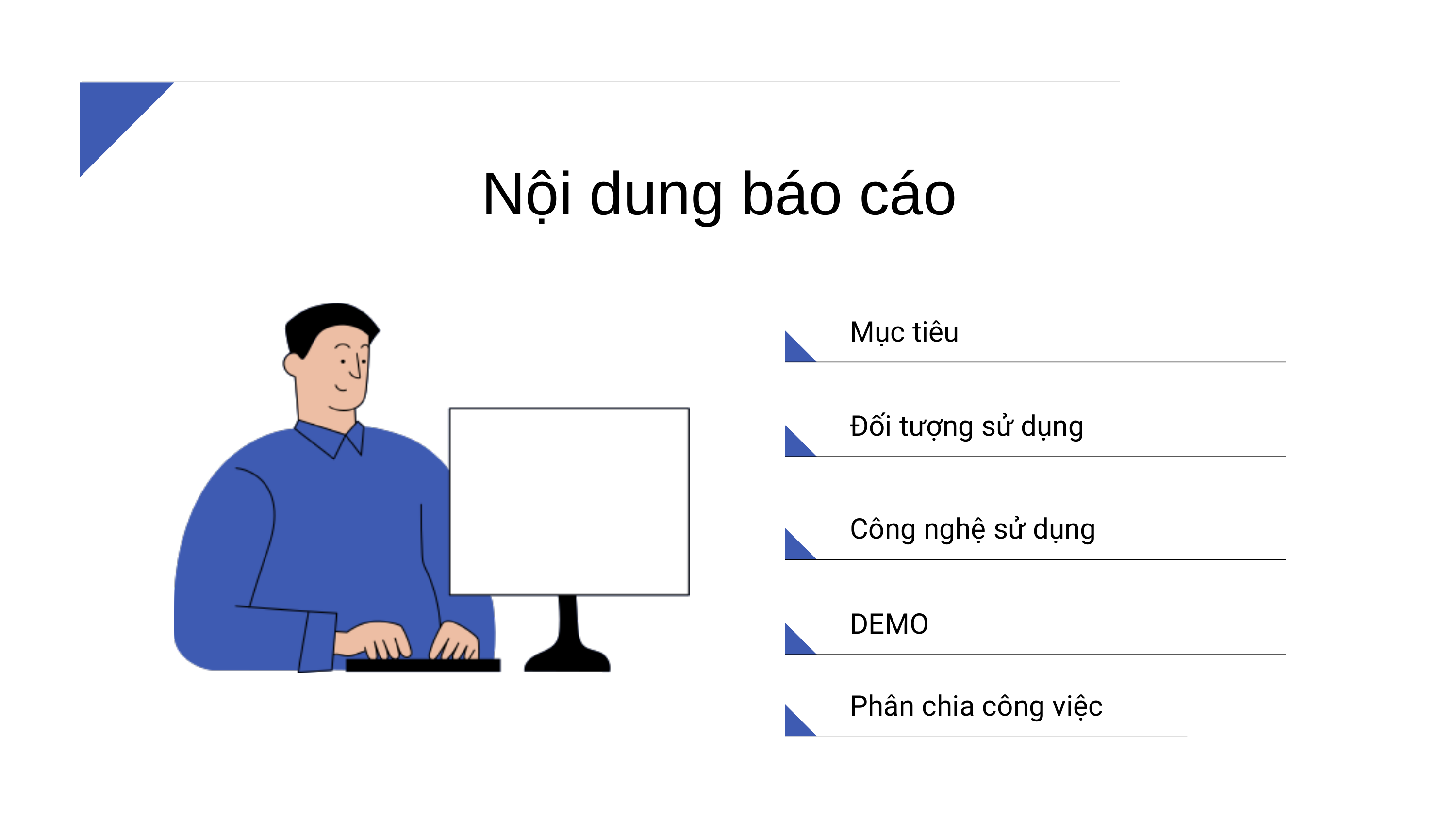

Nội dung báo cáo

Mục tiêu

Đối tượng sử dụng

Công nghệ sử dụng

DEMO

Phân chia công việc